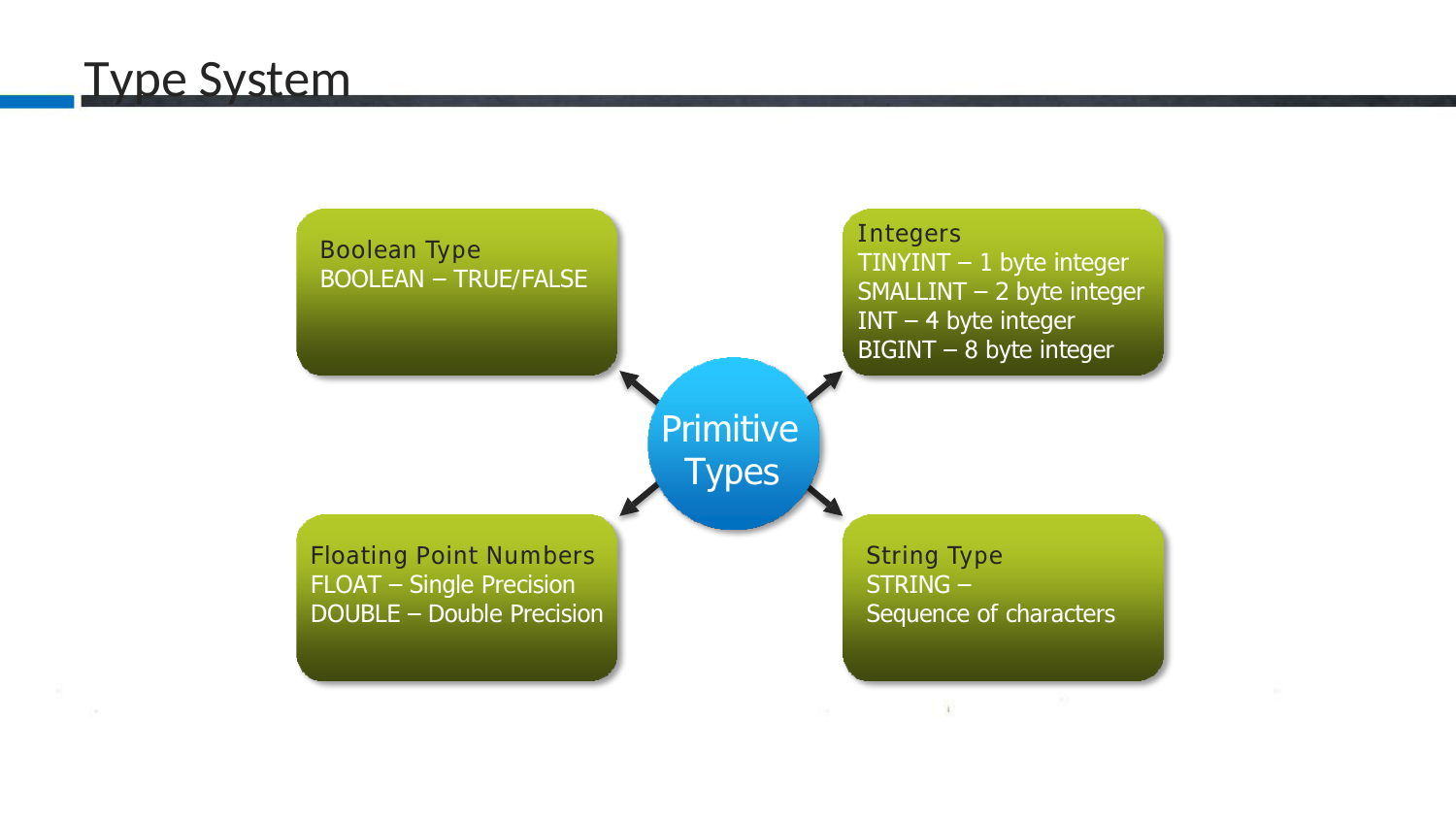

# Type System

Integers
TINYINT – 1 byte integer SMALLINT – 2 byte integer INT – 4 byte integer BIGINT – 8 byte integer
Boolean Type
BOOLEAN – TRUE/FALSE

Primitive Types

Floating Point Numbers FLOAT – Single Precision DOUBLE – Double Precision
String Type
STRING –
Sequence of characters